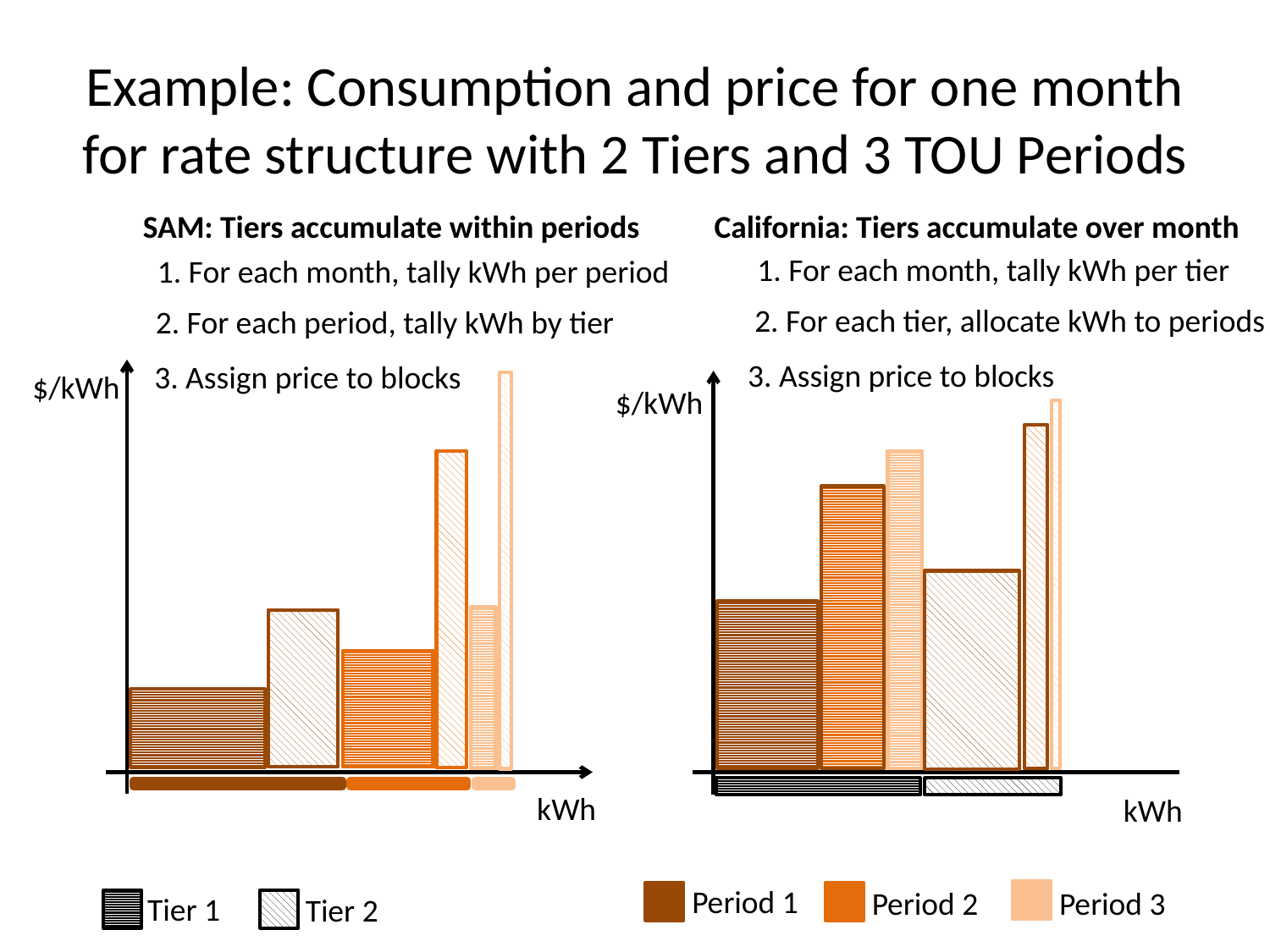

# Example: Consumption and price for one month for rate structure with 2 Tiers and 3 TOU Periods
SAM: Tiers accumulate within periods
California: Tiers accumulate over month
1. For each month, tally kWh per tier
1. For each month, tally kWh per period
2. For each tier, allocate kWh to periods
2. For each period, tally kWh by tier
3. Assign price to blocks
3. Assign price to blocks
$/kWh

$/kWh

kWh
kWh
Period 1
Period 2
Period 3

Tier 1
Tier 2